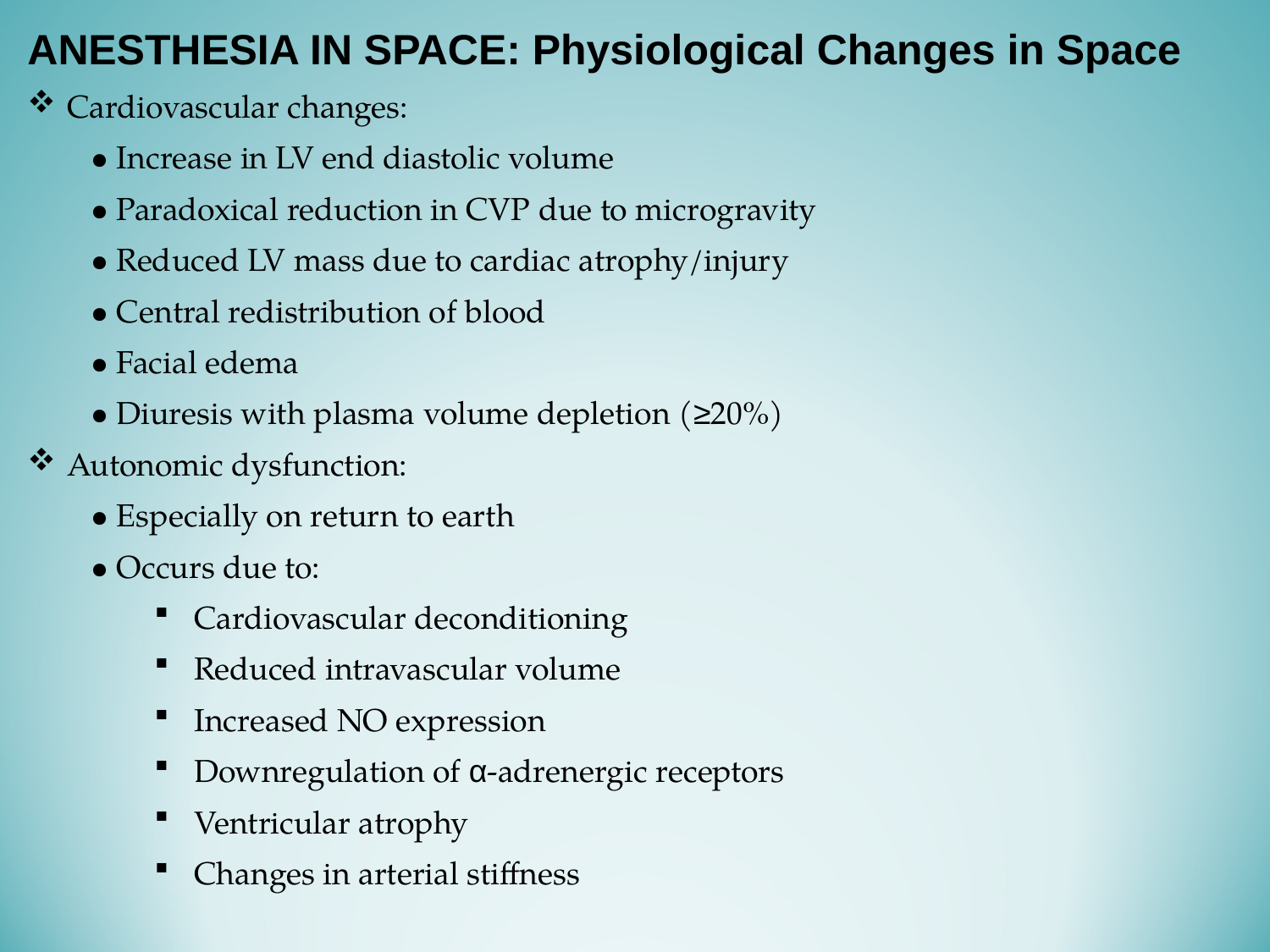

ANESTHESIA IN SPACE: Physiological Changes in Space
Cardiovascular changes:
• Increase in LV end diastolic volume
• Paradoxical reduction in CVP due to microgravity
• Reduced LV mass due to cardiac atrophy/injury
• Central redistribution of blood
• Facial edema
• Diuresis with plasma volume depletion (≥20%)
Autonomic dysfunction:
• Especially on return to earth
• Occurs due to:
Cardiovascular deconditioning
Reduced intravascular volume
Increased NO expression
Downregulation of α-adrenergic receptors
Ventricular atrophy
Changes in arterial stiffness